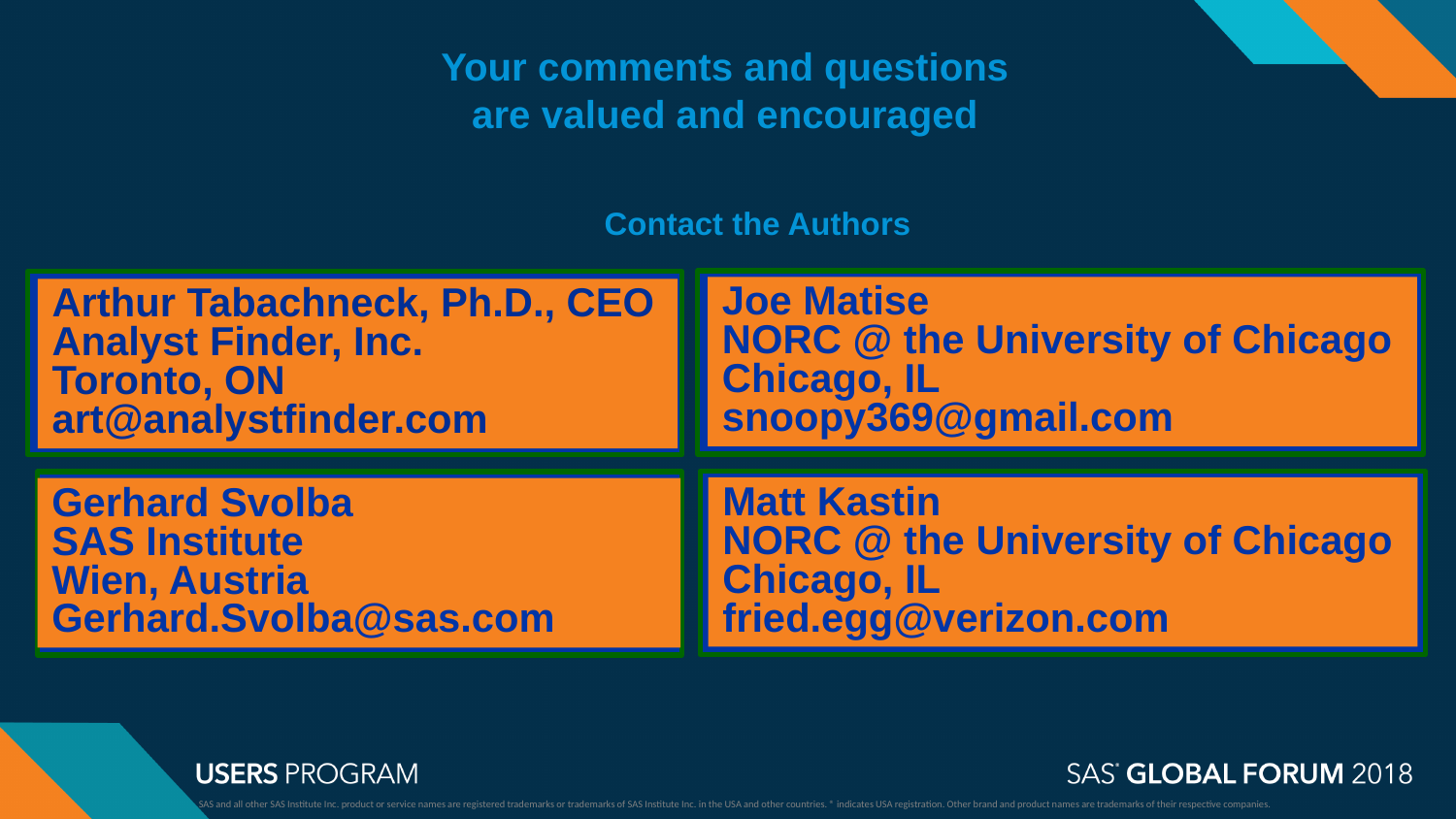

Your comments and questions
are valued and encouraged
Contact the Authors

Joe Matise
NORC @ the University of Chicago
Chicago, IL
snoopy369@gmail.com
Arthur Tabachneck, Ph.D., CEO
Analyst Finder, Inc.
Toronto, ON
art@analystfinder.com

Matt Kastin
NORC @ the University of Chicago
Chicago, IL
fried.egg@verizon.com
Gerhard Svolba
SAS Institute
Wien, Austria
Gerhard.Svolba@sas.com